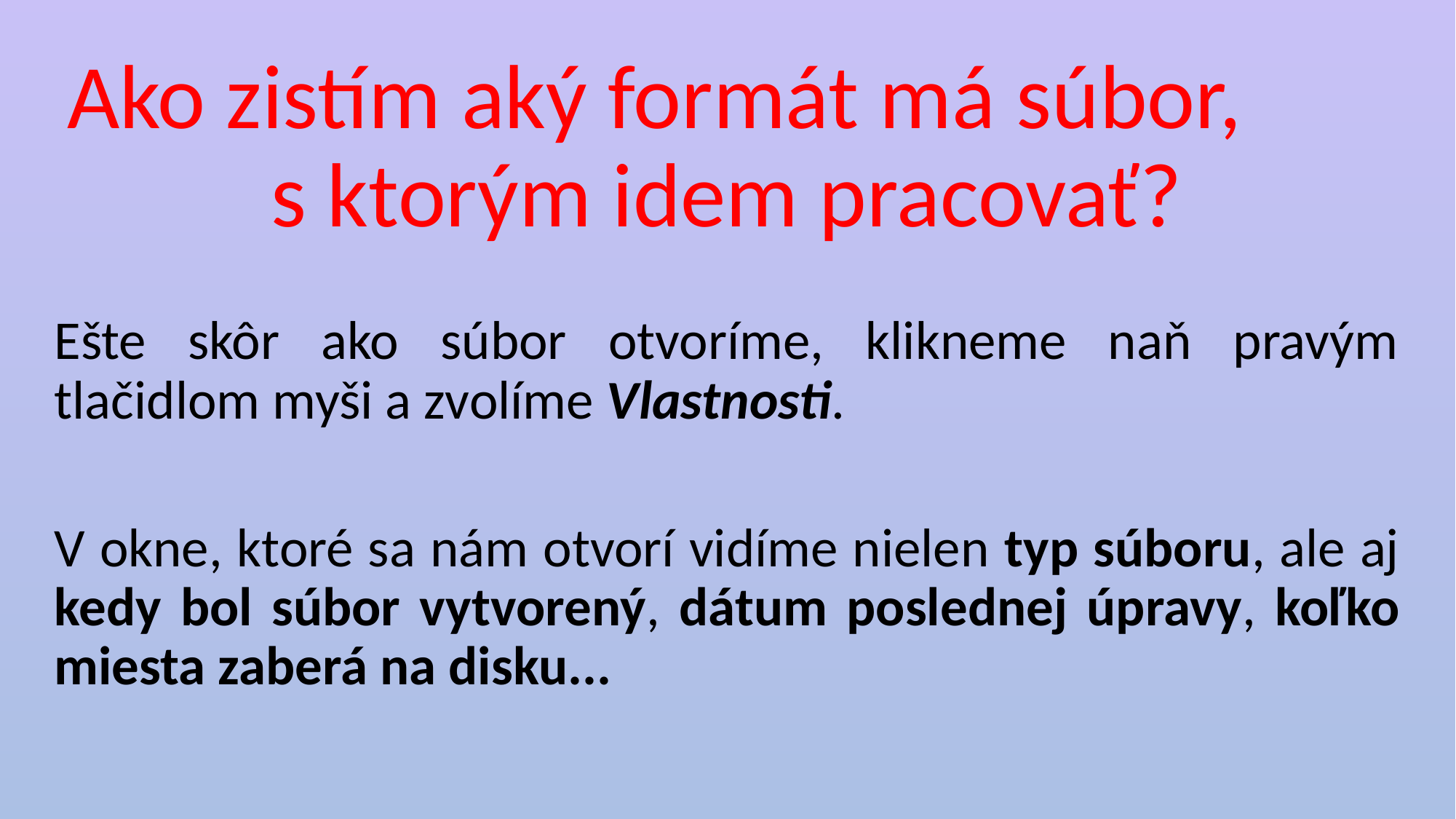

# Ako zistím aký formát má súbor,        s ktorým idem pracovať?
Ešte skôr ako súbor otvoríme, klikneme naň pravým tlačidlom myši a zvolíme Vlastnosti.

V okne, ktoré sa nám otvorí vidíme nielen typ súboru, ale aj kedy bol súbor vytvorený, dátum poslednej úpravy, koľko miesta zaberá na disku...